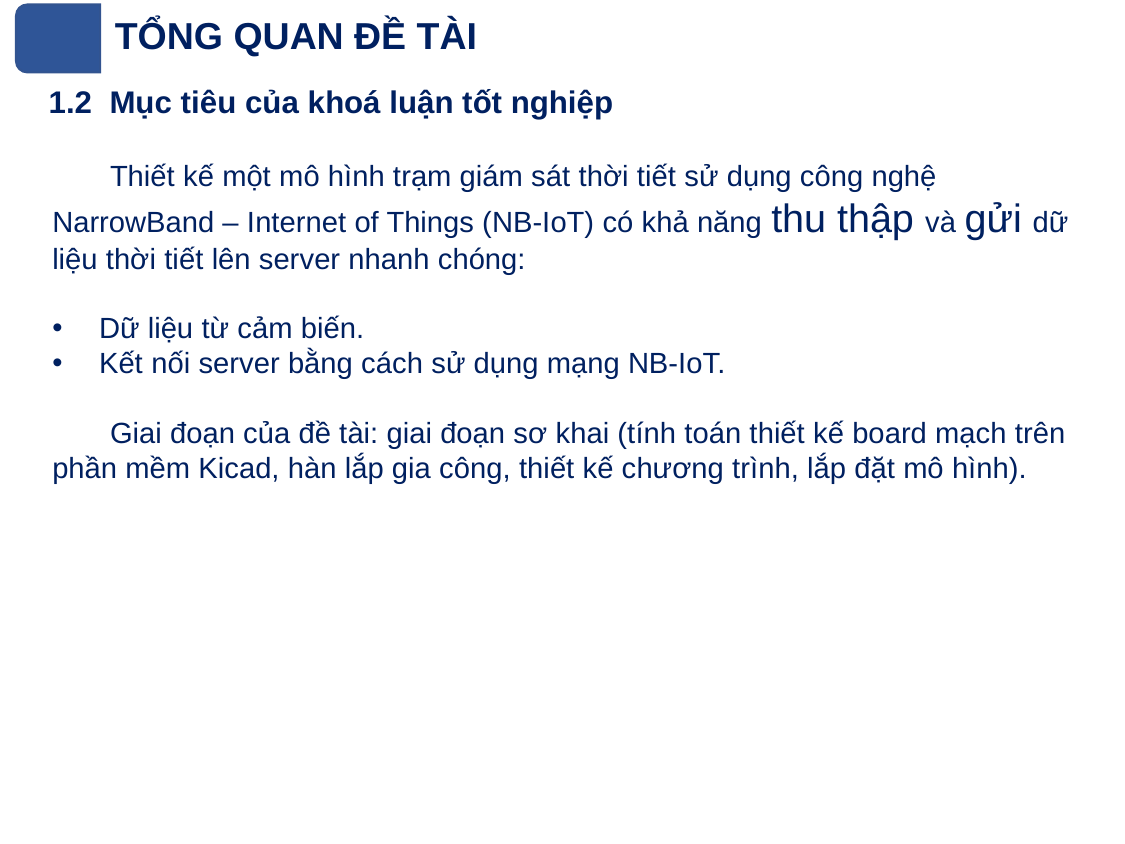

1
TỔNG QUAN ĐỀ TÀI

1.2  Mục tiêu của khoá luận tốt nghiệp
       Thiết kế một mô hình trạm giám sát thời tiết sử dụng công nghệ NarrowBand – Internet of Things (NB-IoT) có khả năng thu thập và gửi dữ liệu thời tiết lên server nhanh chóng:

Dữ liệu từ cảm biến.
Kết nối server bằng cách sử dụng mạng NB-IoT.

       Giai đoạn của đề tài: giai đoạn sơ khai (tính toán thiết kế board mạch trên phần mềm Kicad, hàn lắp gia công, thiết kế chương trình, lắp đặt mô hình).